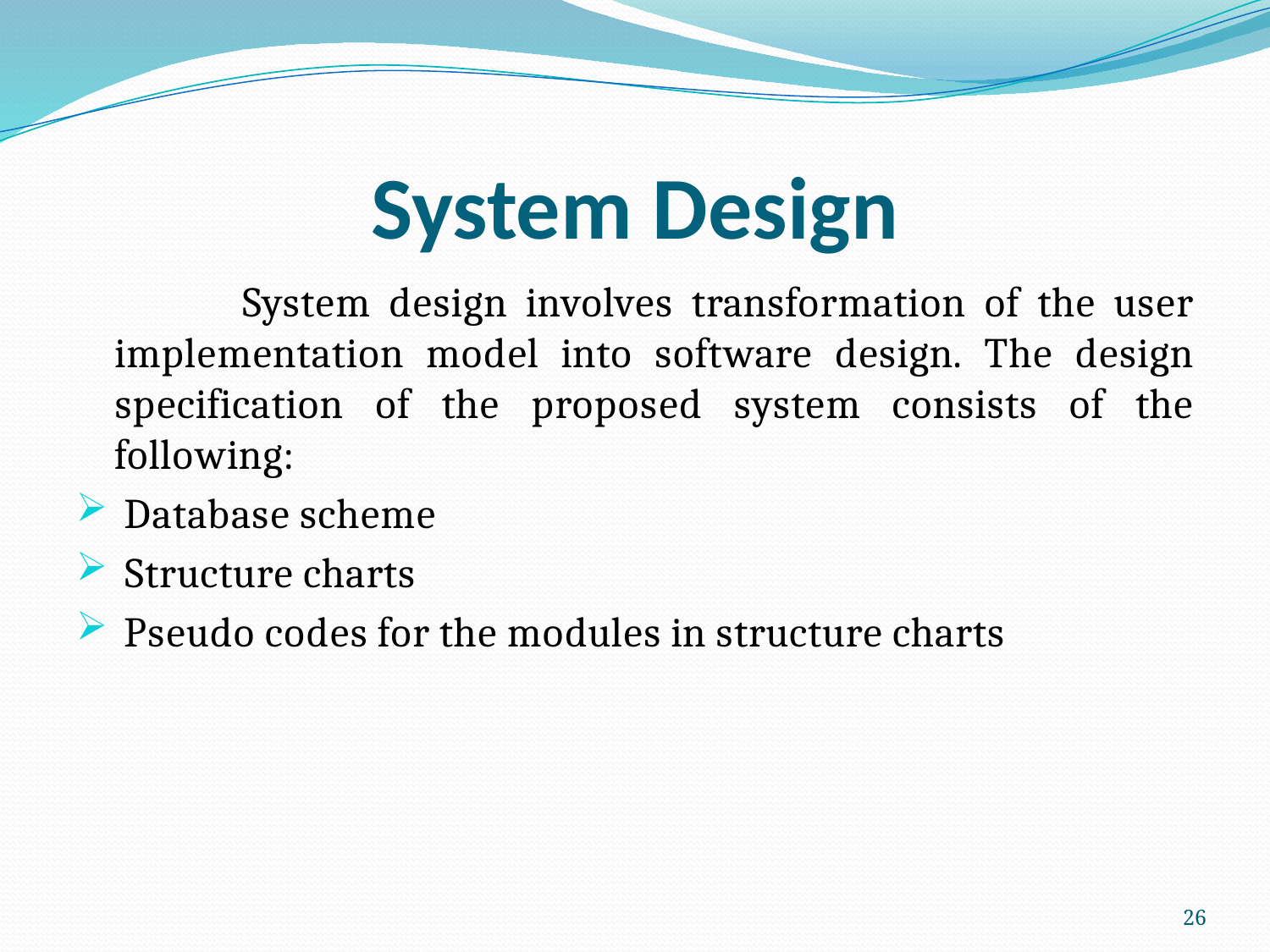

# System Design
		System design involves transformation of the user implementation model into software design. The design specification of the proposed system consists of the following:
 Database scheme
 Structure charts
 Pseudo codes for the modules in structure charts
26